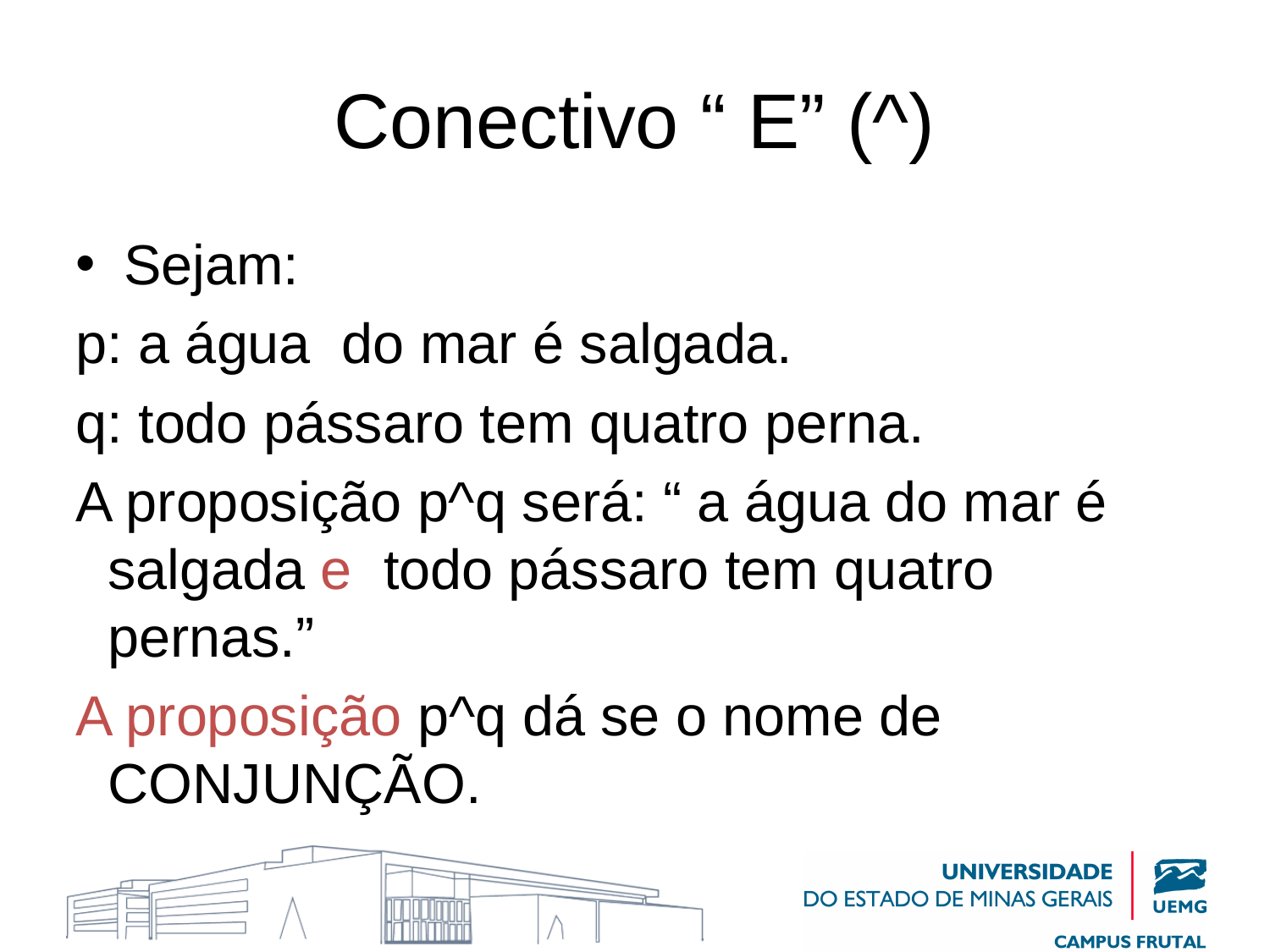

# Conectivo “ E” (^)
Sejam:
p: a água  do mar é salgada.
q: todo pássaro tem quatro perna.
A proposição p^q será: “ a água do mar é salgada e  todo pássaro tem quatro pernas.”
A proposição p^q dá se o nome de CONJUNÇÃO.